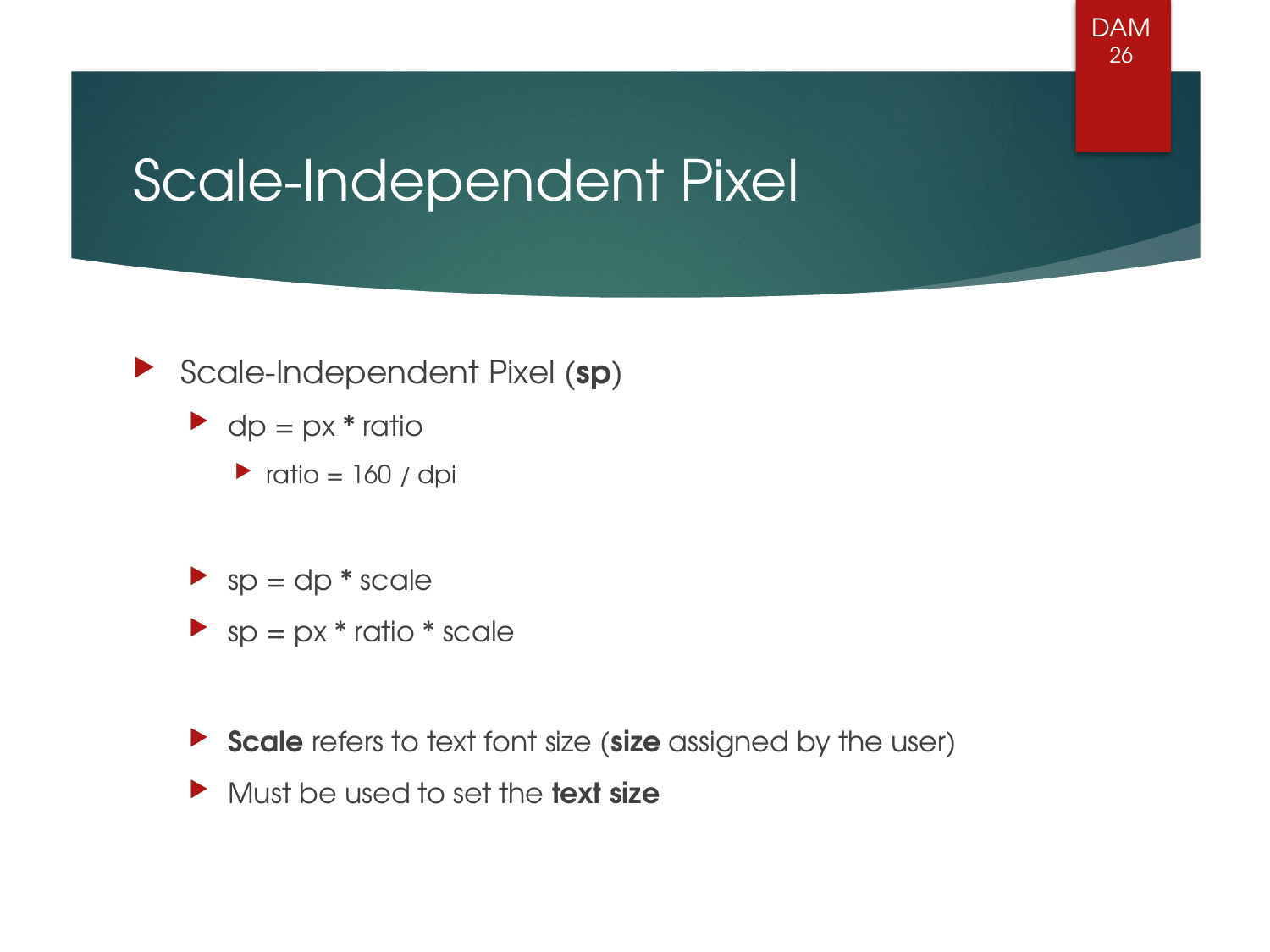

DAM
26
# Scale-Independent Pixel
Scale-Independent Pixel (sp)
dp = px * ratio
ratio = 160 / dpi

sp = dp * scale
sp = px * ratio * scale

Scale refers to text font size (size assigned by the user)
Must be used to set the text size